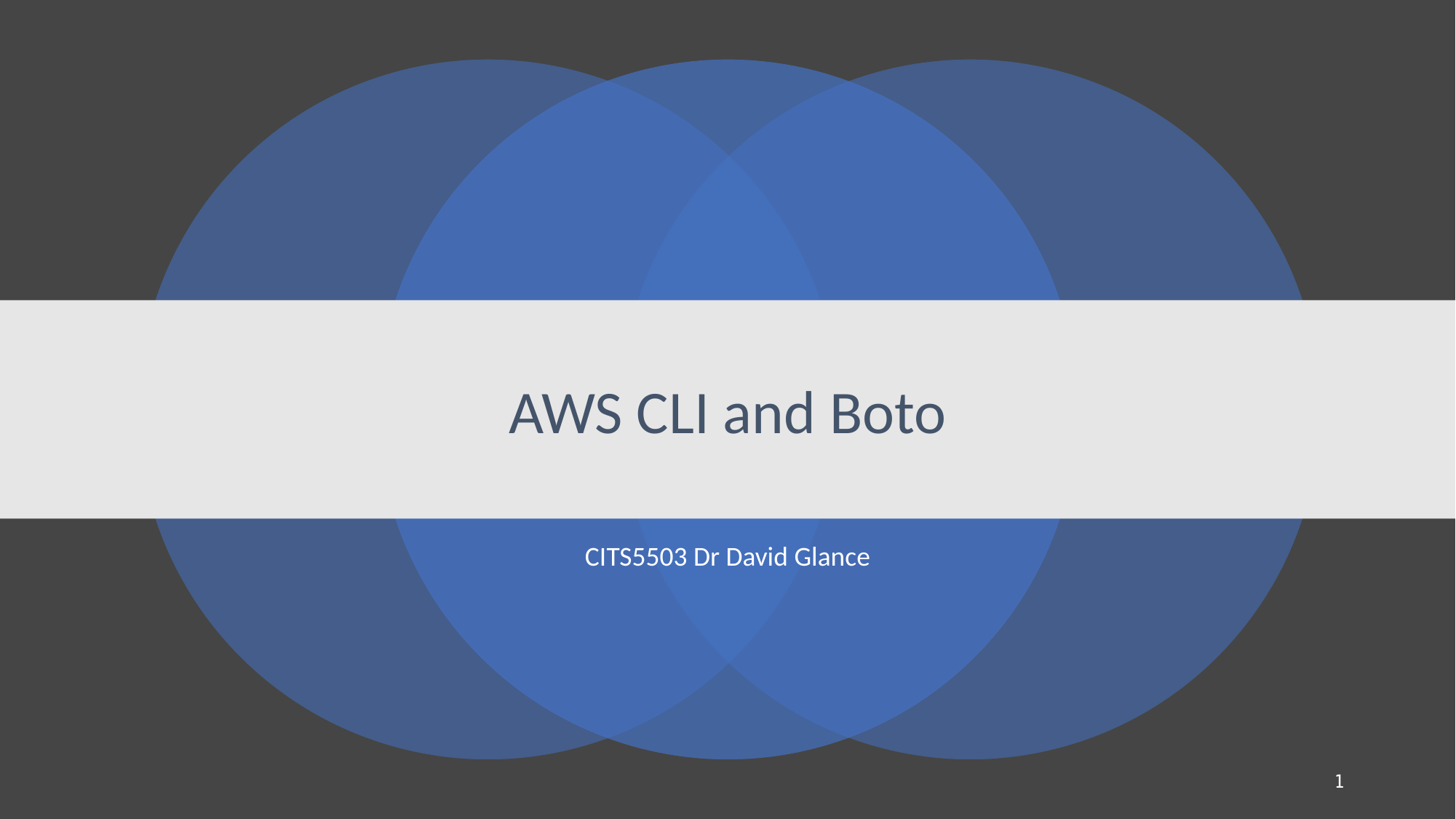

# AWS CLI and Boto
CITS5503 Dr David Glance

1